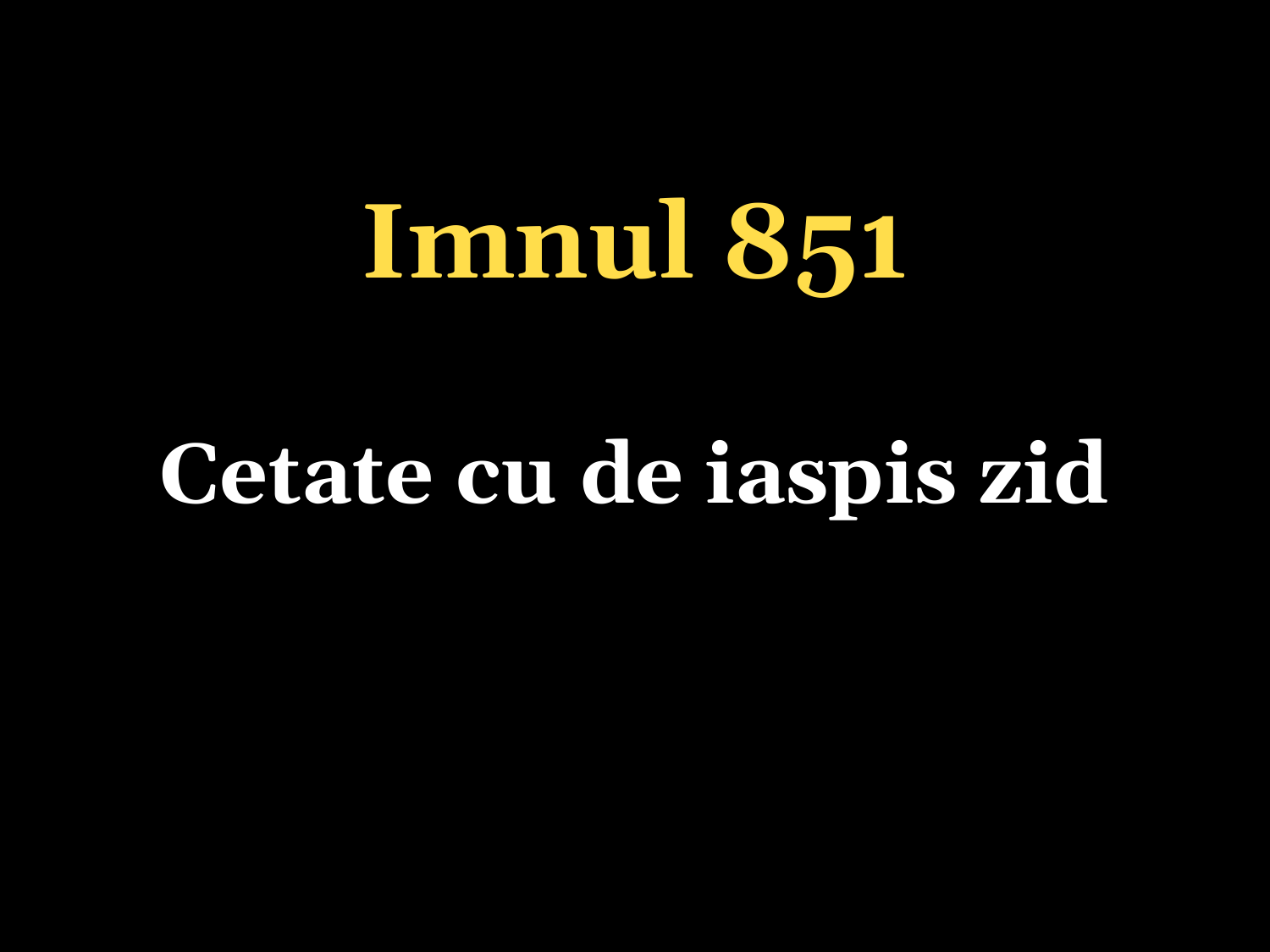

Imnul 851
Cetate cu de iaspis zid